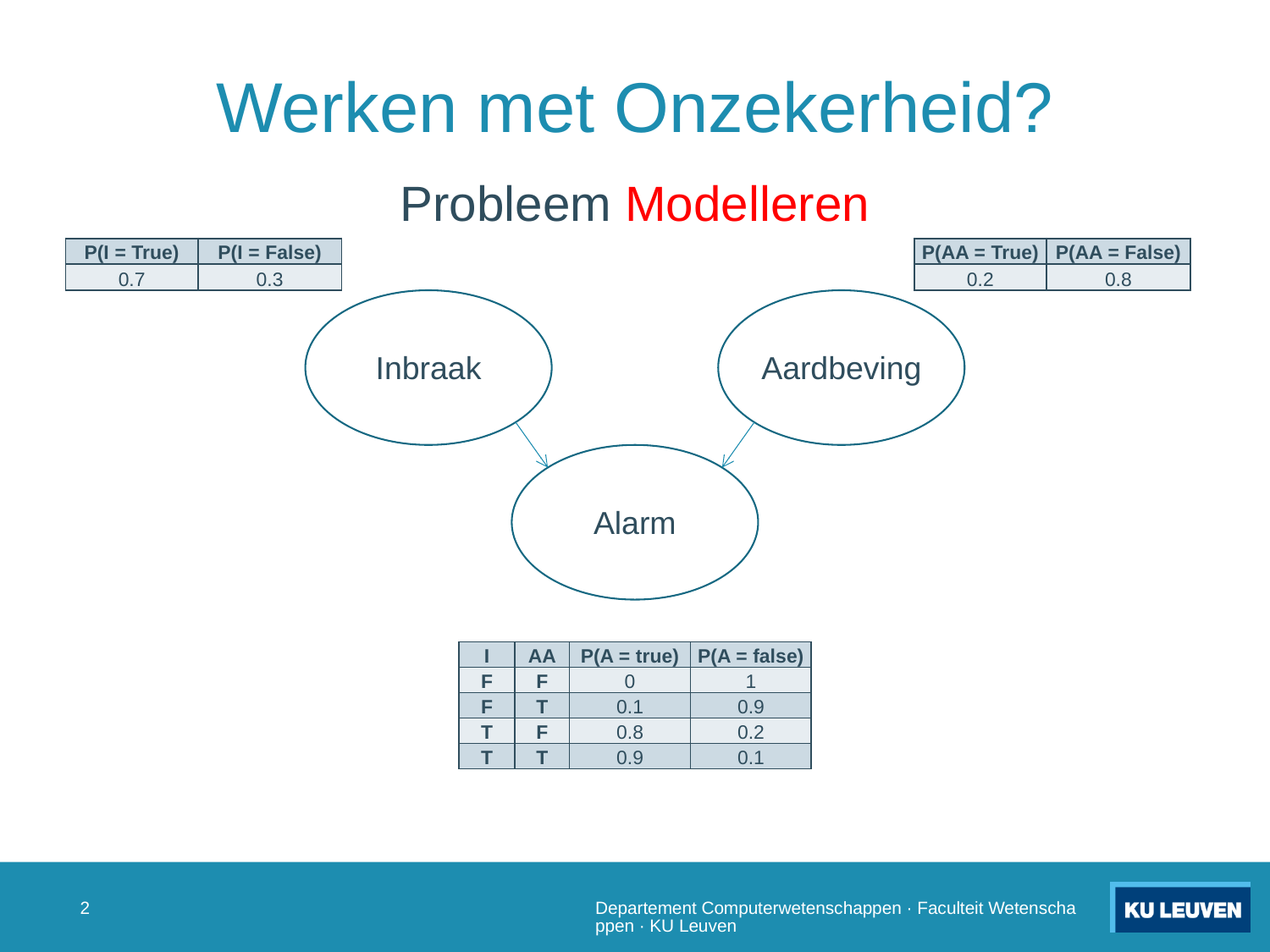

# Werken met Onzekerheid?
Probleem Modelleren
| P(I = True) | P(I = False) |
| --- | --- |
| 0.7 | 0.3 |
| P(AA = True) | P(AA = False) |
| --- | --- |
| 0.2 | 0.8 |

Inbraak

Aardbeving

Alarm
| I | AA | P(A = true) | P(A = false) |
| --- | --- | --- | --- |
| F | F | 0 | 1 |
| F | T | 0.1 | 0.9 |
| T | F | 0.8 | 0.2 |
| T | T | 0.9 | 0.1 |
2
Departement Computerwetenschappen · Faculteit Wetenschappen · KU Leuven